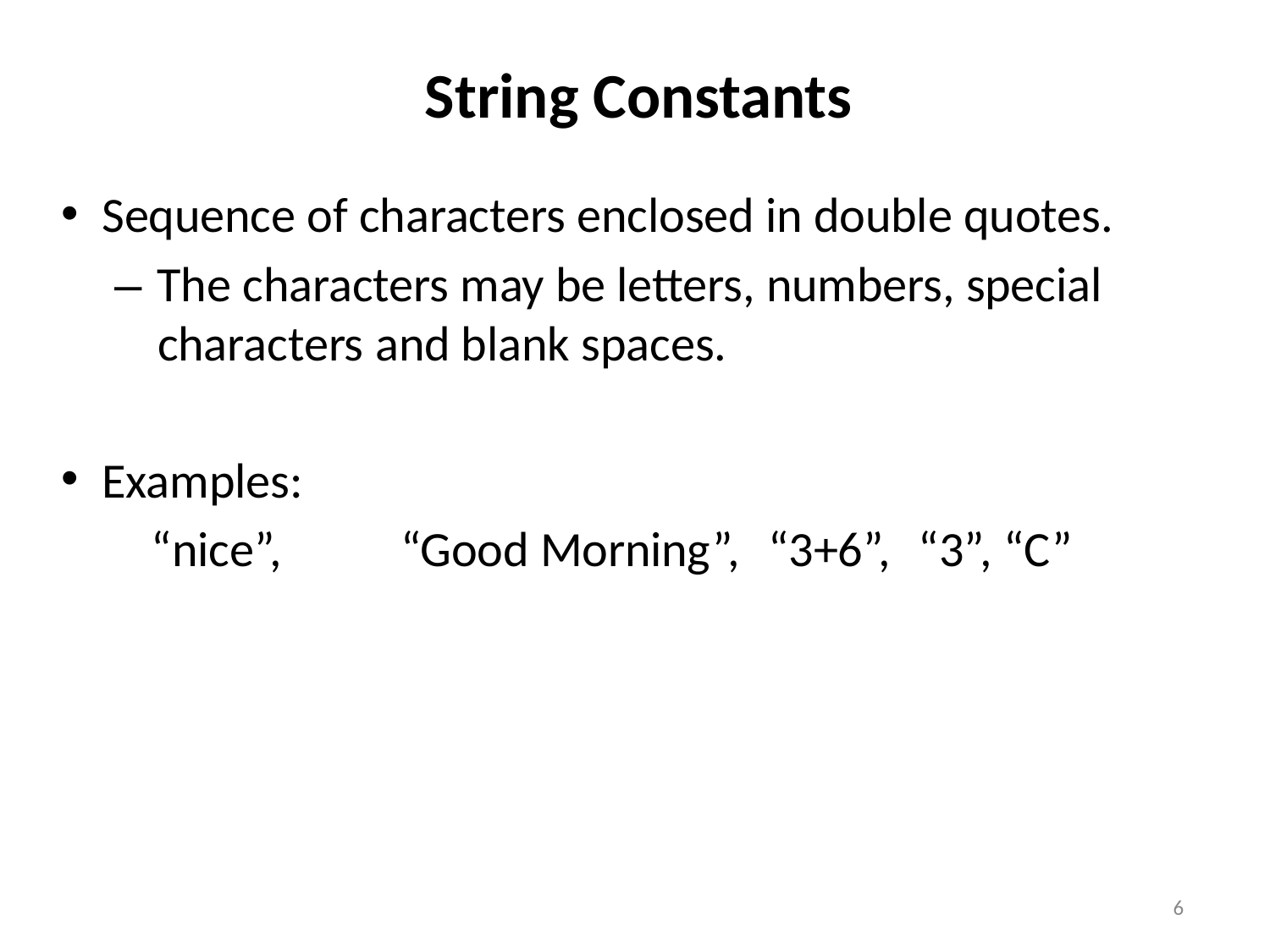

# String Constants
Sequence of characters enclosed in double quotes.
– The characters may be letters, numbers, special  characters and blank spaces.

Examples:
“nice”,	“Good Morning”,	“3+6”,	“3”, “C”
6